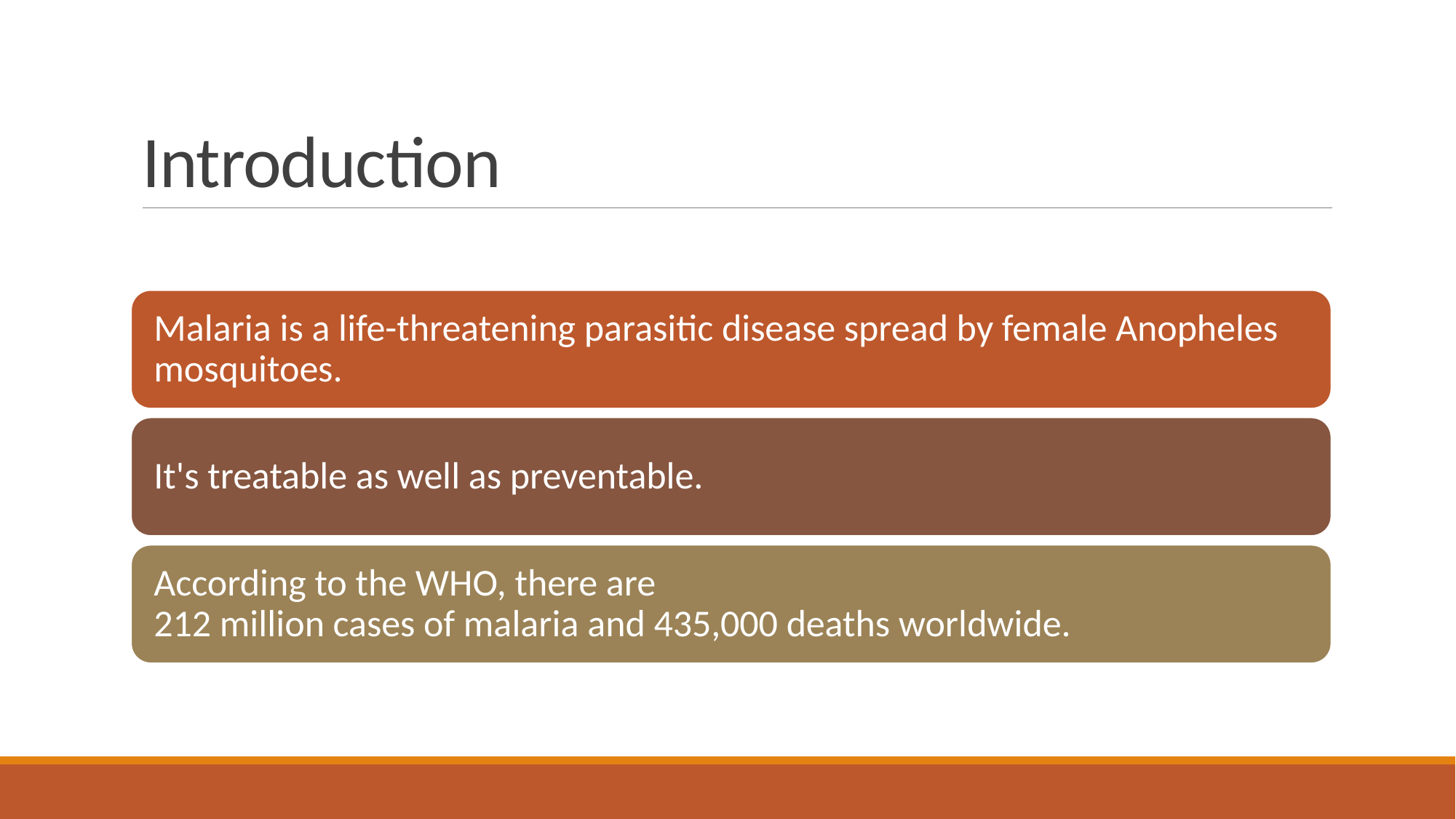

# Introduction
Malaria is a life-threatening parasitic disease spread by female Anopheles
mosquitoes.
It's treatable as well as preventable.
According to the WHO, there are
212 million cases of malaria and 435,000 deaths worldwide.